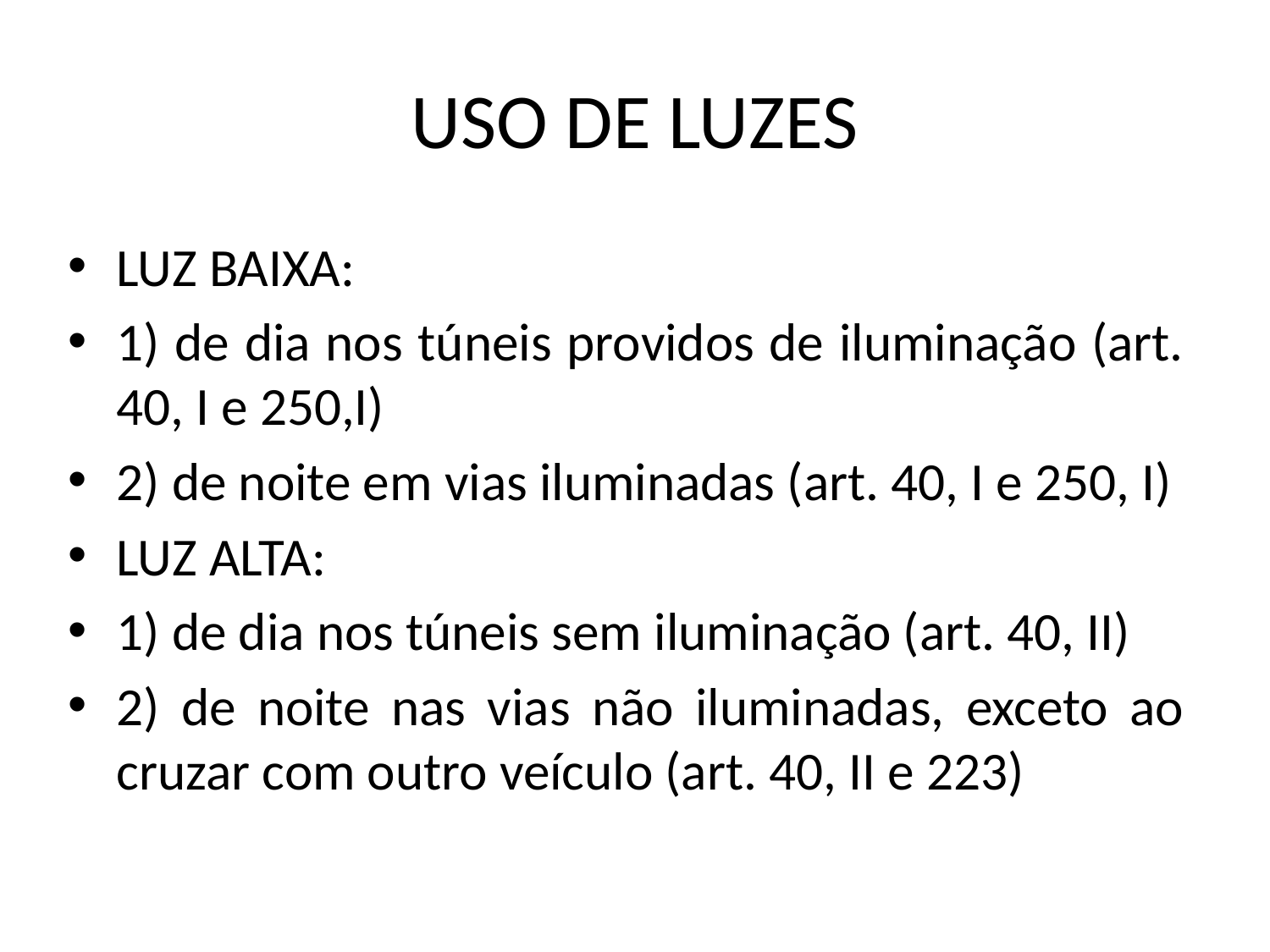

# USO DE LUZES
LUZ BAIXA:
1) de dia nos túneis providos de iluminação (art. 40, I e 250,I)
2) de noite em vias iluminadas (art. 40, I e 250, I)
LUZ ALTA:
1) de dia nos túneis sem iluminação (art. 40, II)
2) de noite nas vias não iluminadas, exceto ao cruzar com outro veículo (art. 40, II e 223)